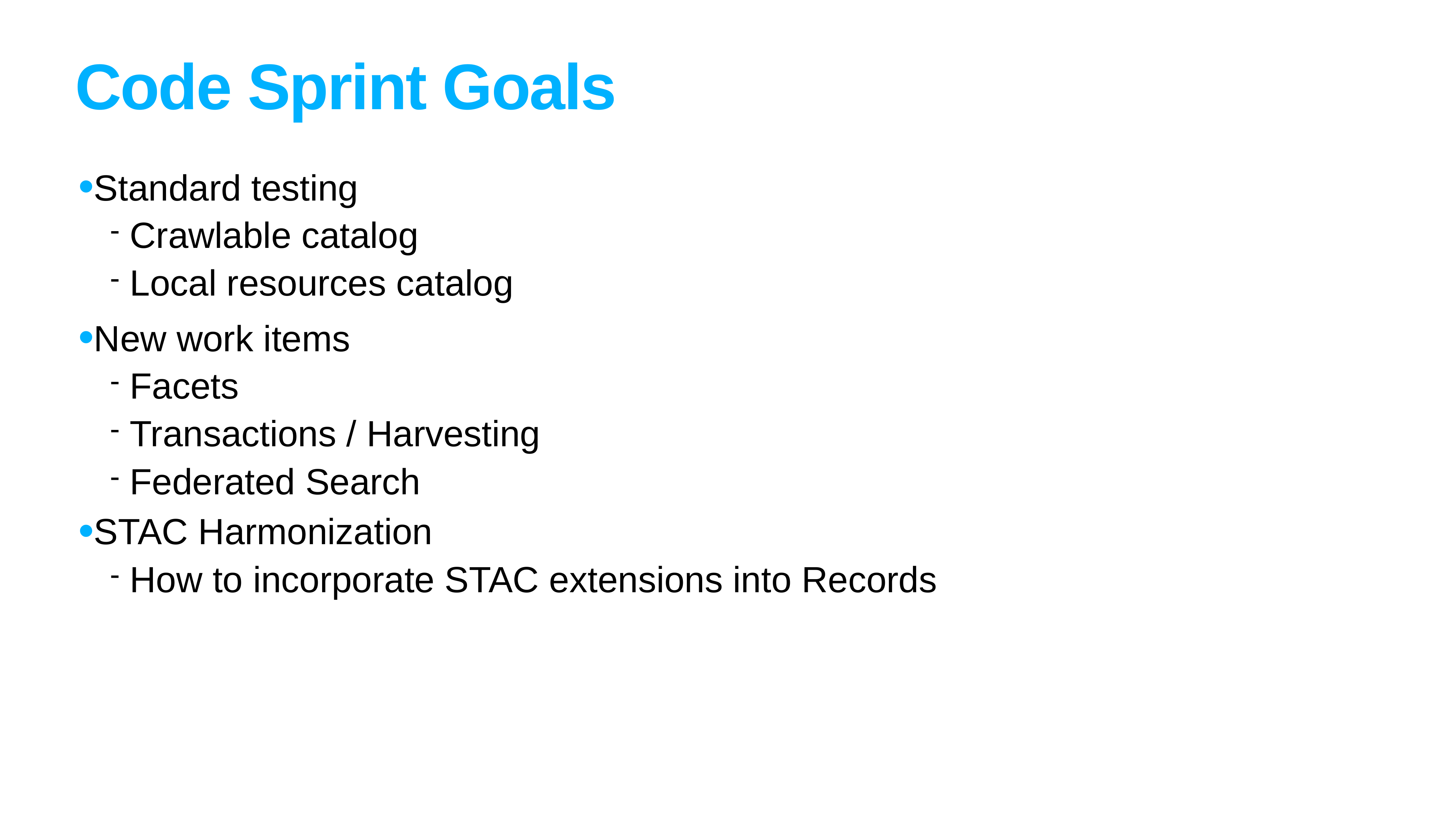

# Code Sprint Goals
Standard testing
Crawlable catalog
Local resources catalog
New work items
Facets
Transactions / Harvesting
Federated Search
STAC Harmonization
How to incorporate STAC extensions into Records